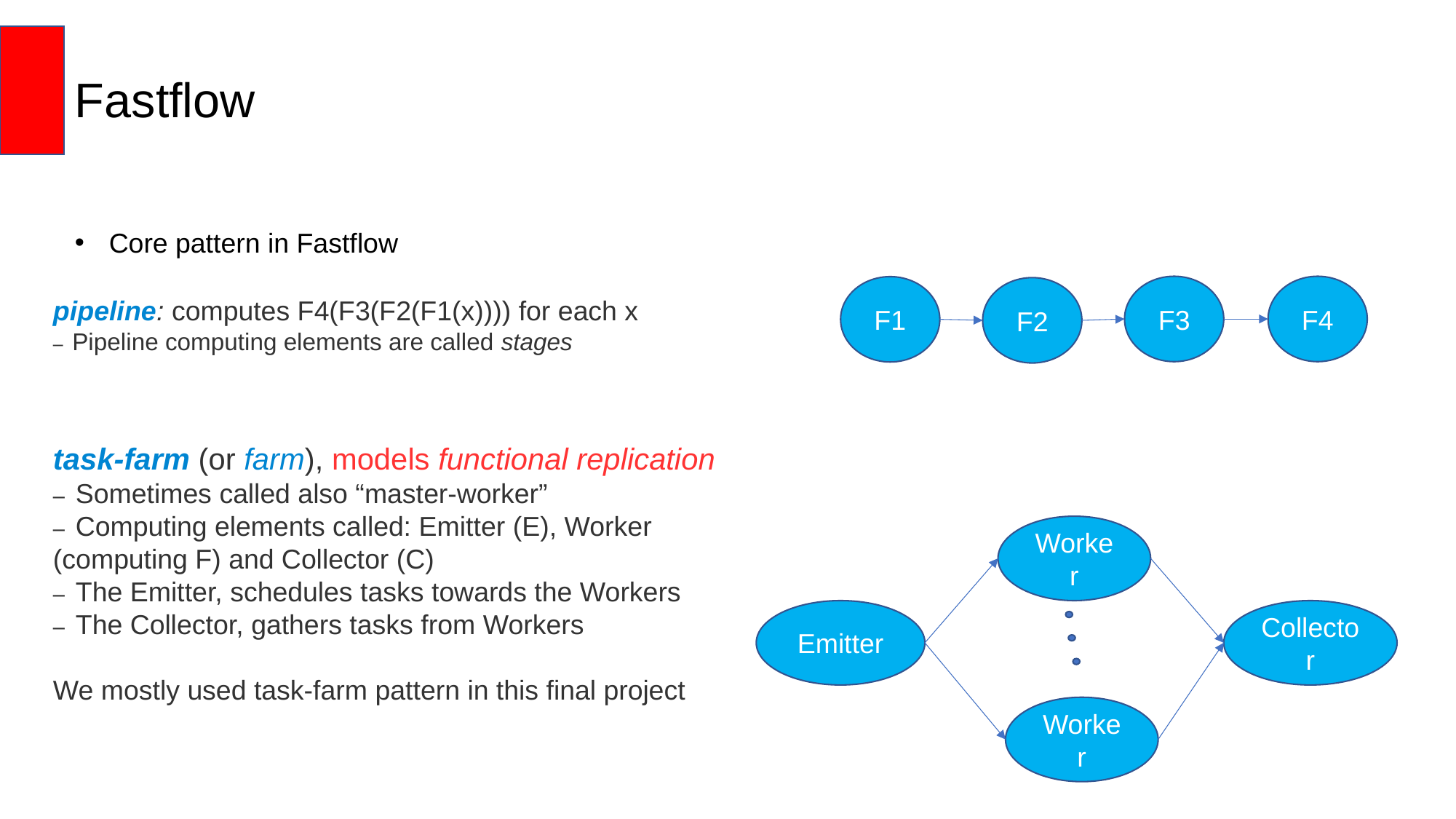

Fastflow

Core pattern in Fastflow
F4
F3
F1
F2
pipeline: computes F4(F3(F2(F1(x)))) for each x
– Pipeline computing elements are called stages
task-farm (or farm), models functional replication
– Sometimes called also “master-worker”
– Computing elements called: Emitter (E), Worker (computing F) and Collector (C)
– The Emitter, schedules tasks towards the Workers
– The Collector, gathers tasks from Workers

We mostly used task-farm pattern in this final project
Worker
Collector
Emitter

Worker